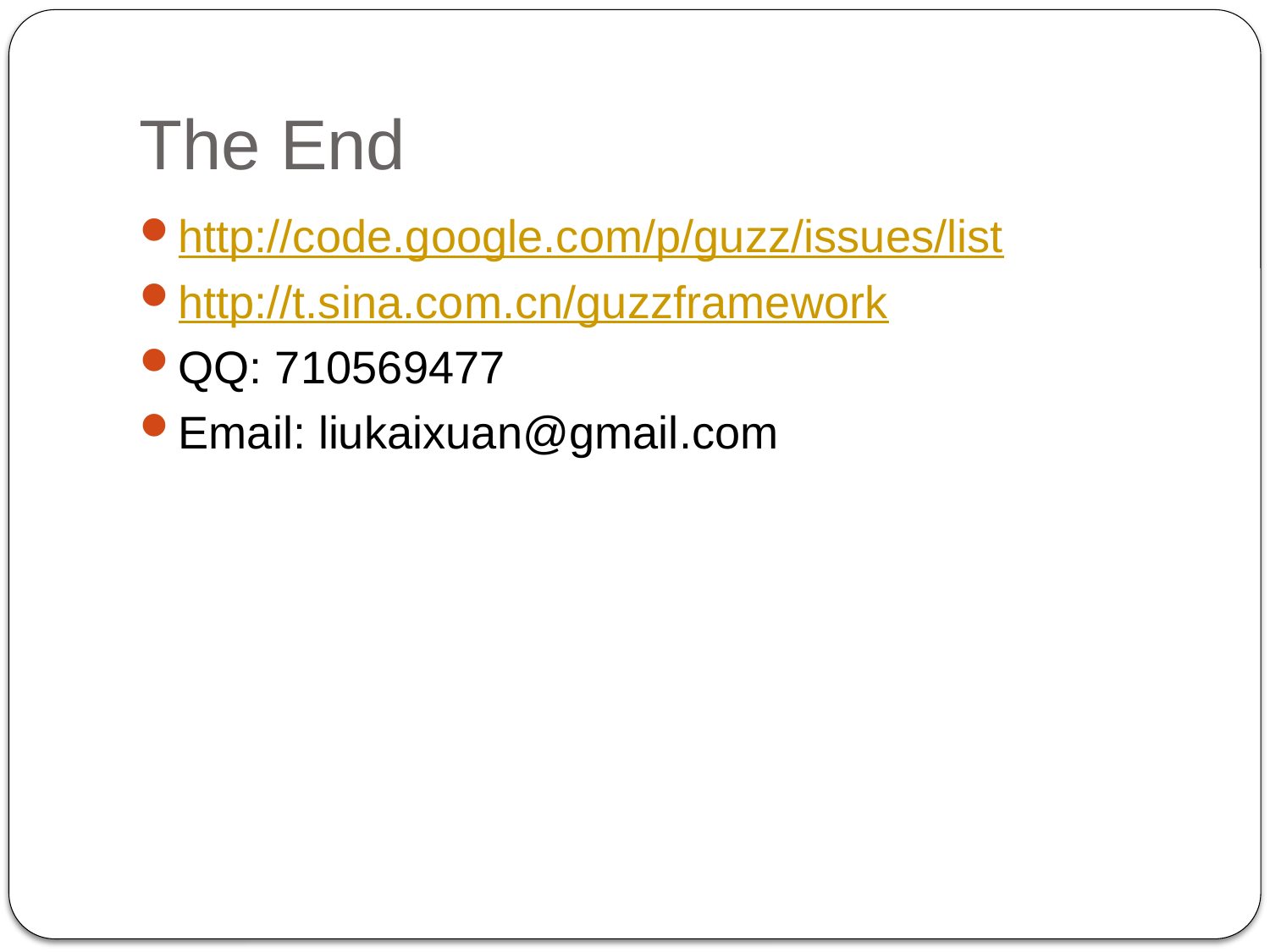

# The End
http://code.google.com/p/guzz/issues/list
http://t.sina.com.cn/guzzframework
QQ: 710569477
Email: liukaixuan@gmail.com